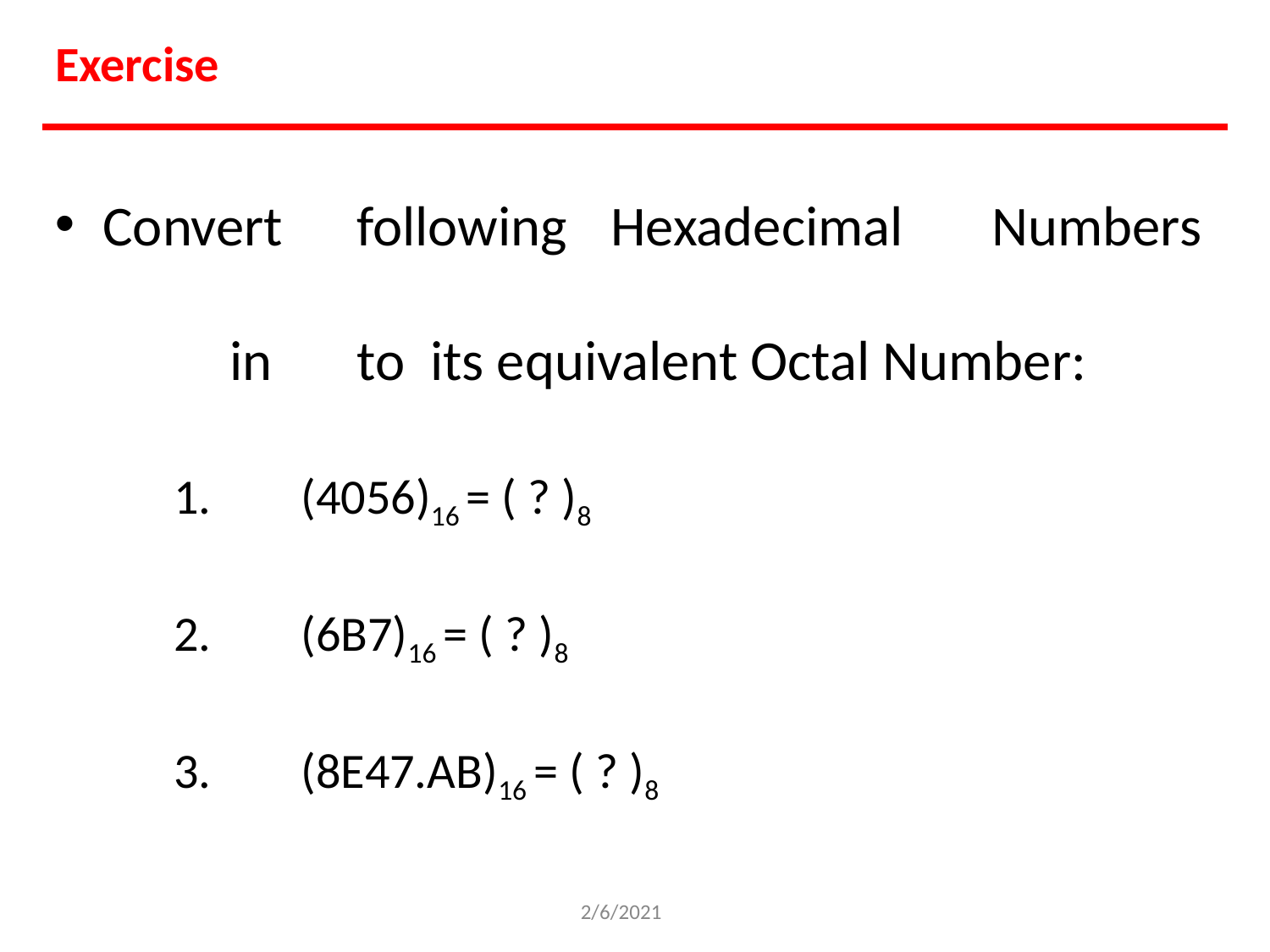

Exercise
Convert	following	Hexadecimal	Numbers	in	to  its equivalent Octal Number:

1.	(4056)16 = ( ? )8

2.	(6B7)16 = ( ? )8

3.	(8E47.AB)16 = ( ? )8

2/6/2021